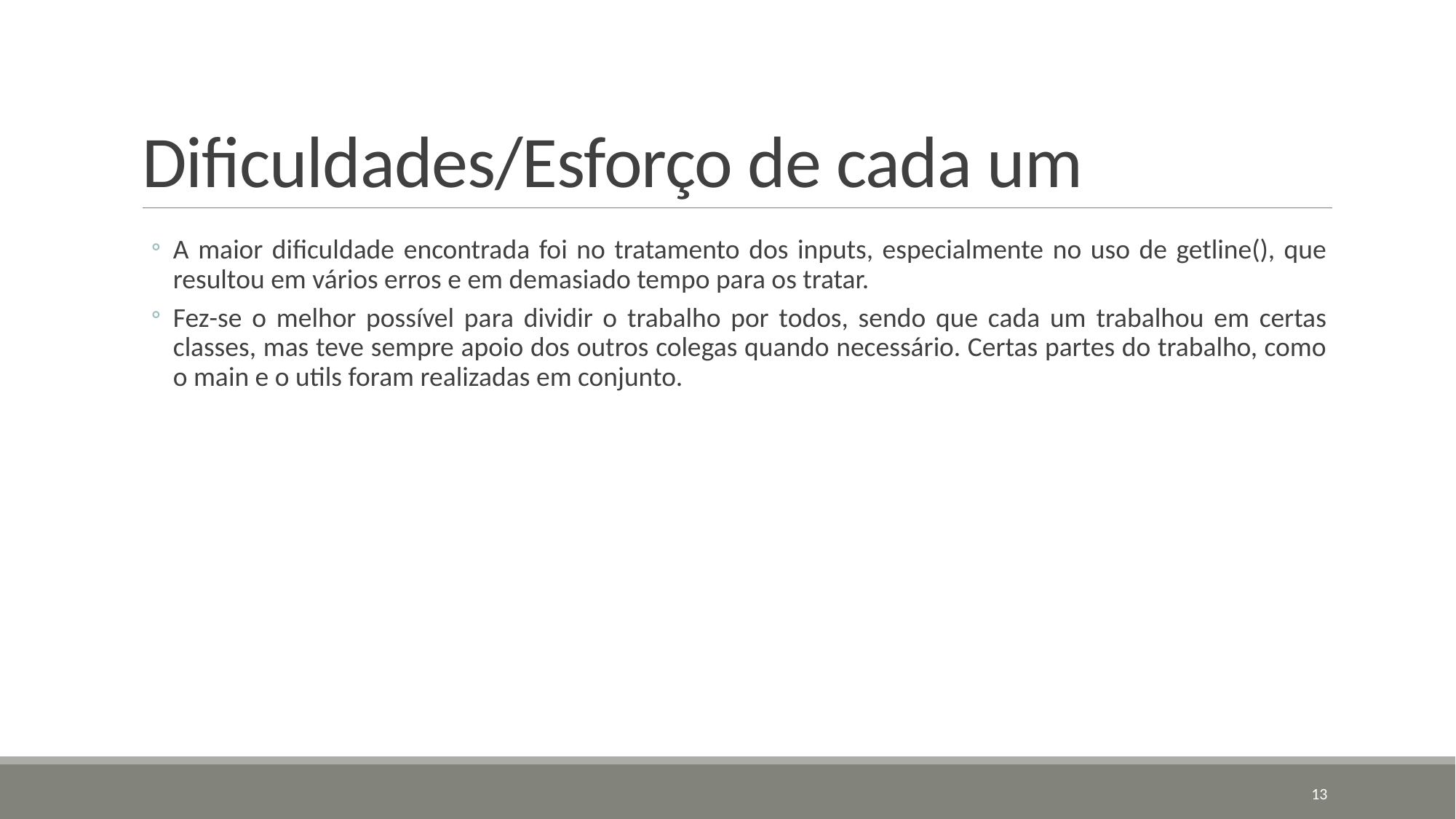

# Dificuldades/Esforço de cada um
A maior dificuldade encontrada foi no tratamento dos inputs, especialmente no uso de getline(), que resultou em vários erros e em demasiado tempo para os tratar.
Fez-se o melhor possível para dividir o trabalho por todos, sendo que cada um trabalhou em certas classes, mas teve sempre apoio dos outros colegas quando necessário. Certas partes do trabalho, como o main e o utils foram realizadas em conjunto.

13